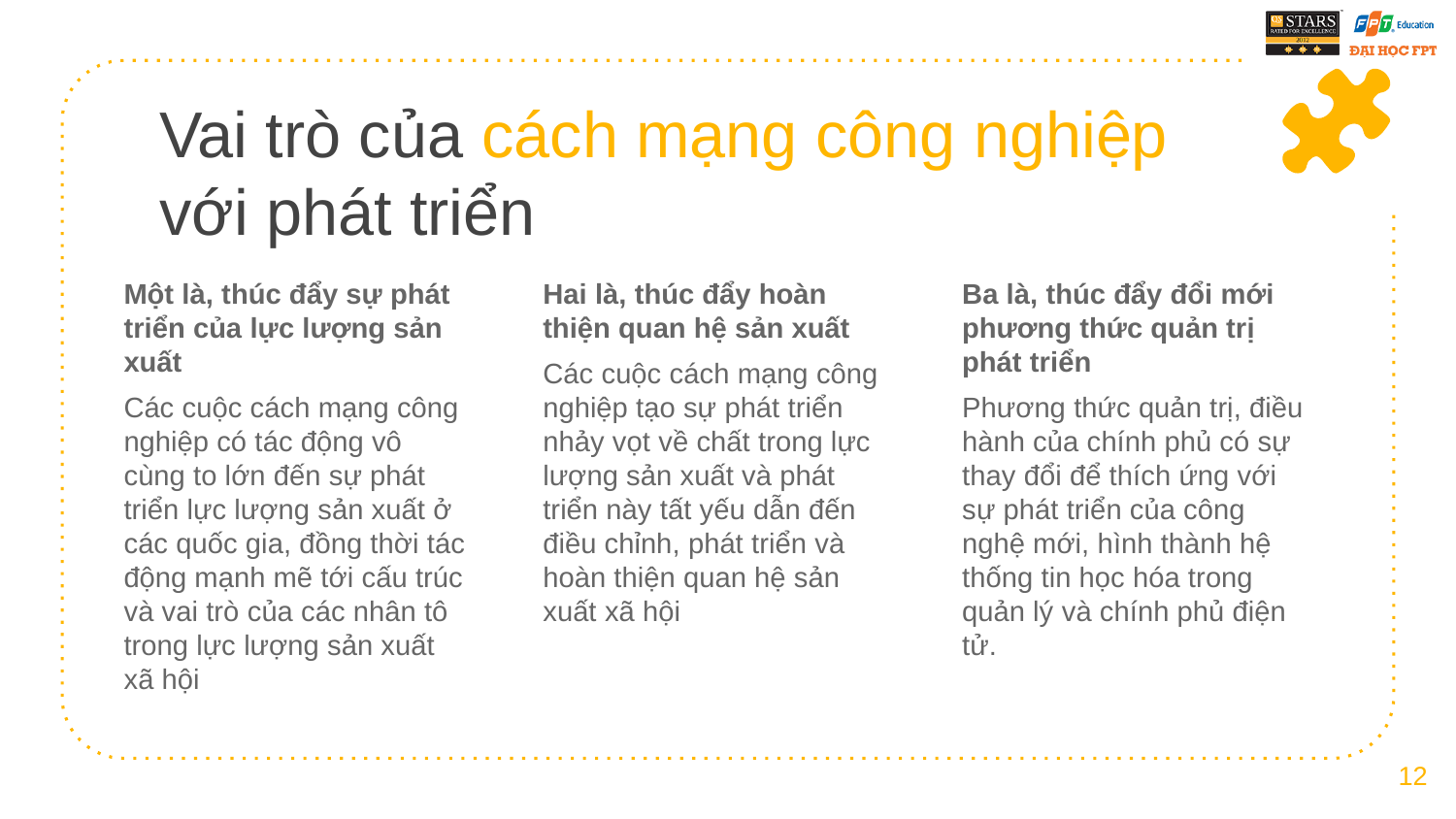

# Vai trò của cách mạng công nghiệp với phát triển
Ba là, thúc đẩy đổi mới phương thức quản trị phát triển
Phương thức quản trị, điều hành của chính phủ có sự thay đổi để thích ứng với sự phát triển của công nghệ mới, hình thành hệ thống tin học hóa trong quản lý và chính phủ điện tử.

Một là, thúc đẩy sự phát triển của lực lượng sản xuất
Các cuộc cách mạng công nghiệp có tác động vô cùng to lớn đến sự phát triển lực lượng sản xuất ở các quốc gia, đồng thời tác động mạnh mẽ tới cấu trúc và vai trò của các nhân tô trong lực lượng sản xuất xã hội
Hai là, thúc đẩy hoàn thiện quan hệ sản xuất
Các cuộc cách mạng công nghiệp tạo sự phát triển nhảy vọt về chất trong lực lượng sản xuất và phát triển này tất yếu dẫn đến điều chỉnh, phát triển và hoàn thiện quan hệ sản xuất xã hội
12